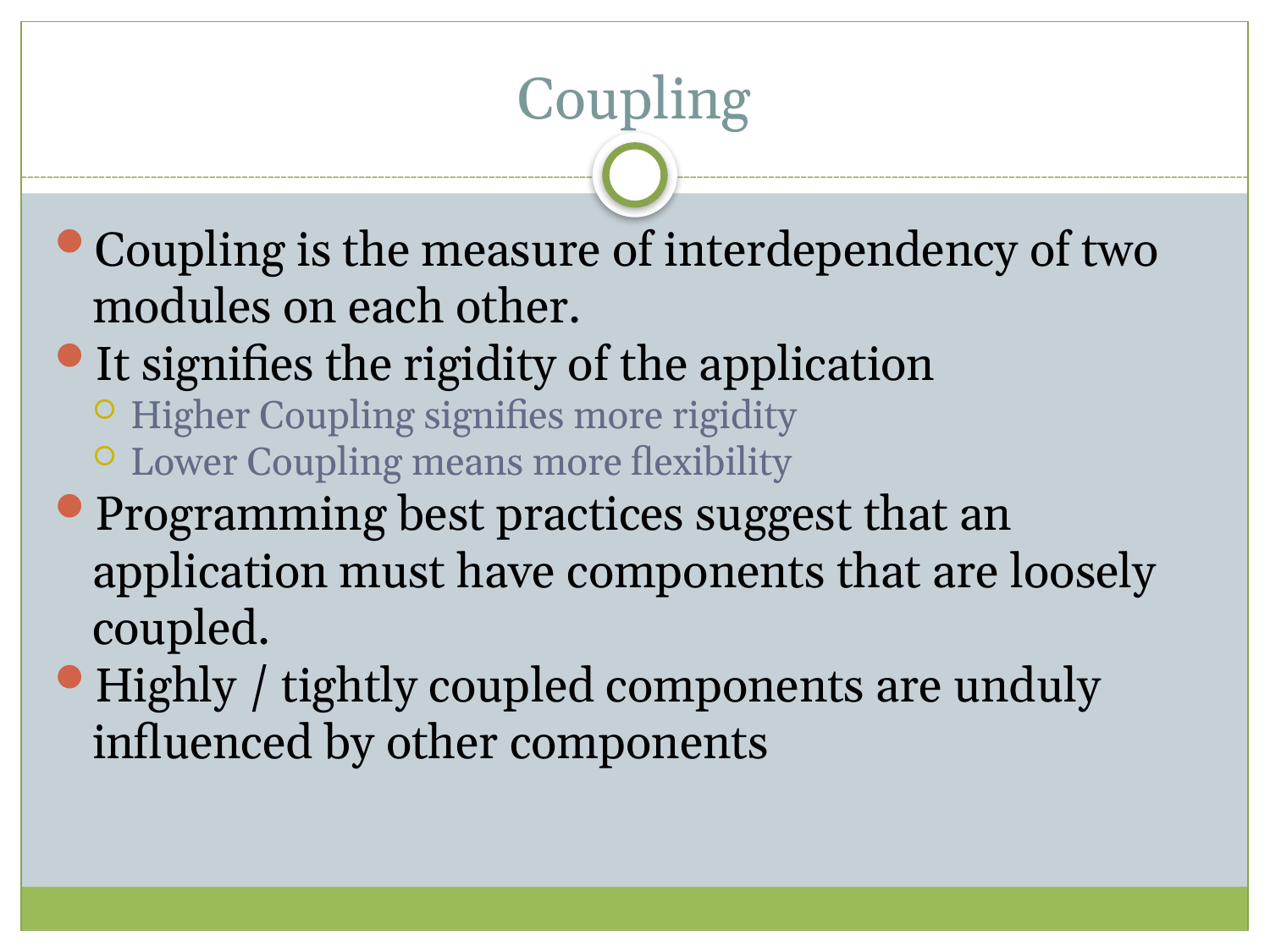

Coupling
Coupling is the measure of interdependency of two modules on each other.
It signifies the rigidity of the application
Higher Coupling signifies more rigidity
Lower Coupling means more flexibility
Programming best practices suggest that an application must have components that are loosely coupled.
Highly / tightly coupled components are unduly influenced by other components